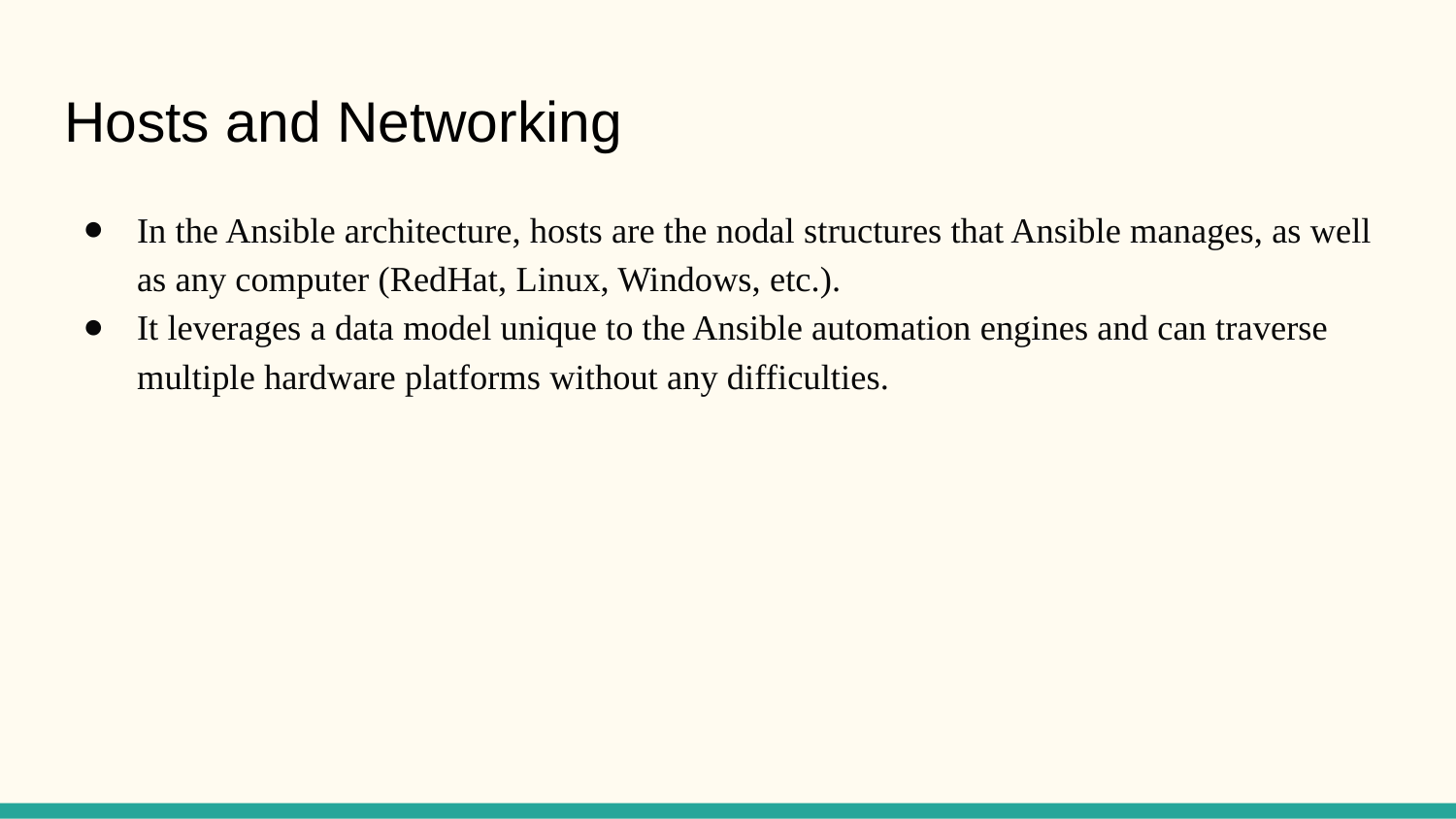

# Hosts and Networking
In the Ansible architecture, hosts are the nodal structures that Ansible manages, as well as any computer (RedHat, Linux, Windows, etc.).
It leverages a data model unique to the Ansible automation engines and can traverse multiple hardware platforms without any difficulties.